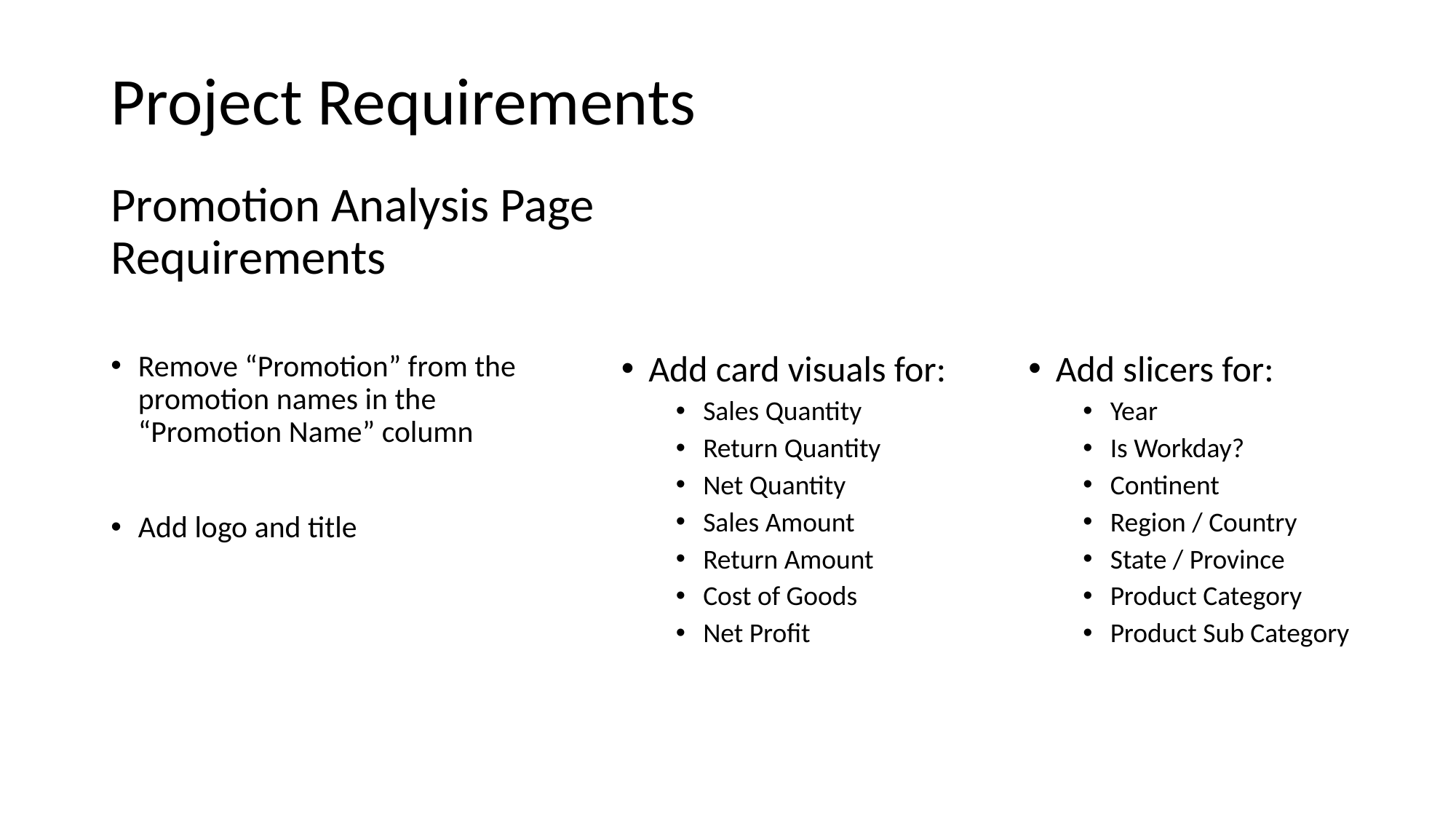

# Project Requirements
Promotion Analysis Page Requirements
Remove “Promotion” from the promotion names in the “Promotion Name” column

Add logo and title

Add card visuals for:
Sales Quantity
Return Quantity
Net Quantity
Sales Amount
Return Amount
Cost of Goods
Net Profit
Add slicers for:
Year
Is Workday?
Continent
Region / Country
State / Province
Product Category
Product Sub Category